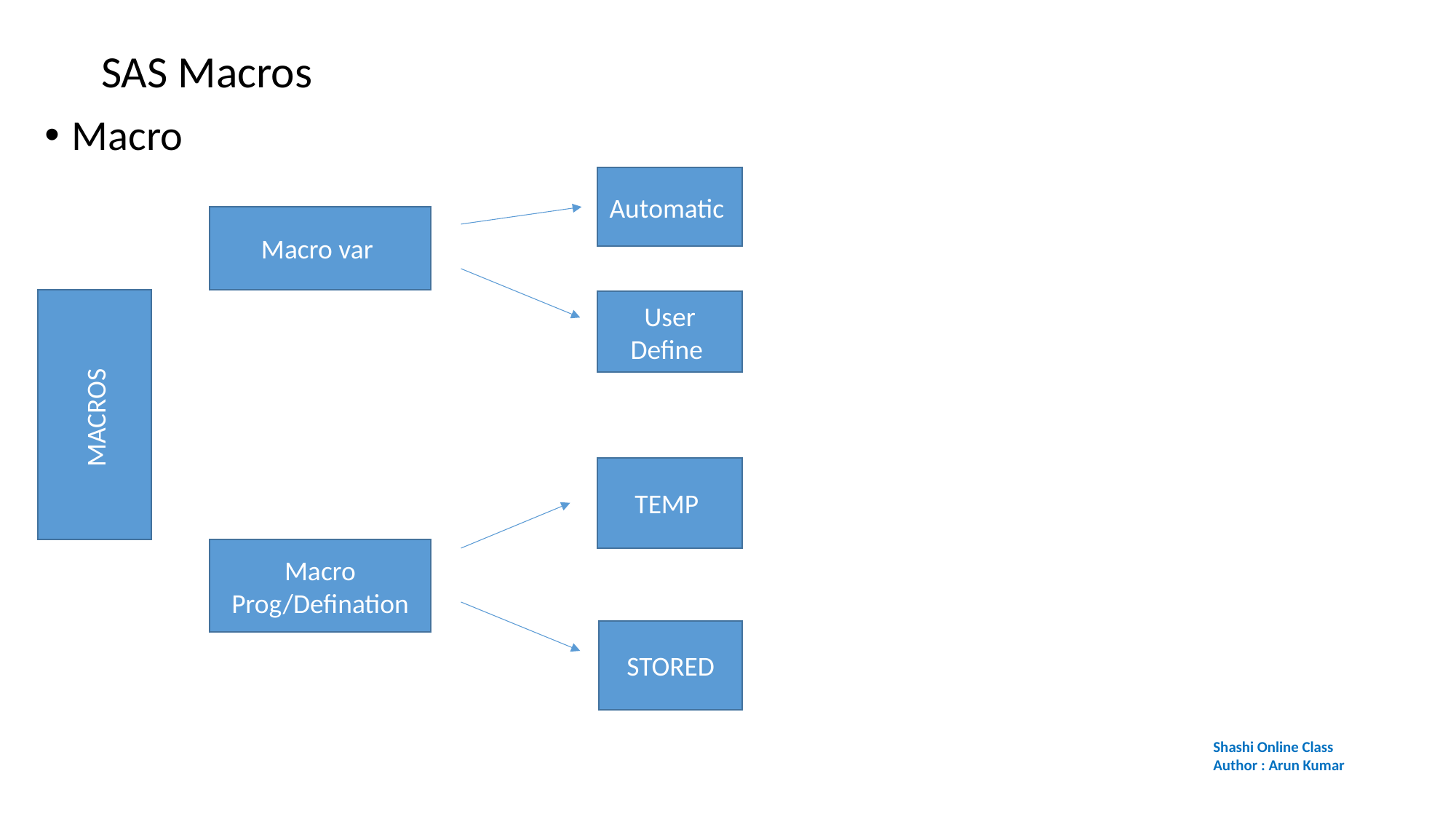

# SAS Macros
Macro
Automatic
Macro var
User Define
MACROS
TEMP
Macro Prog/Defination
STORED
Shashi Online Class
Author : Arun Kumar